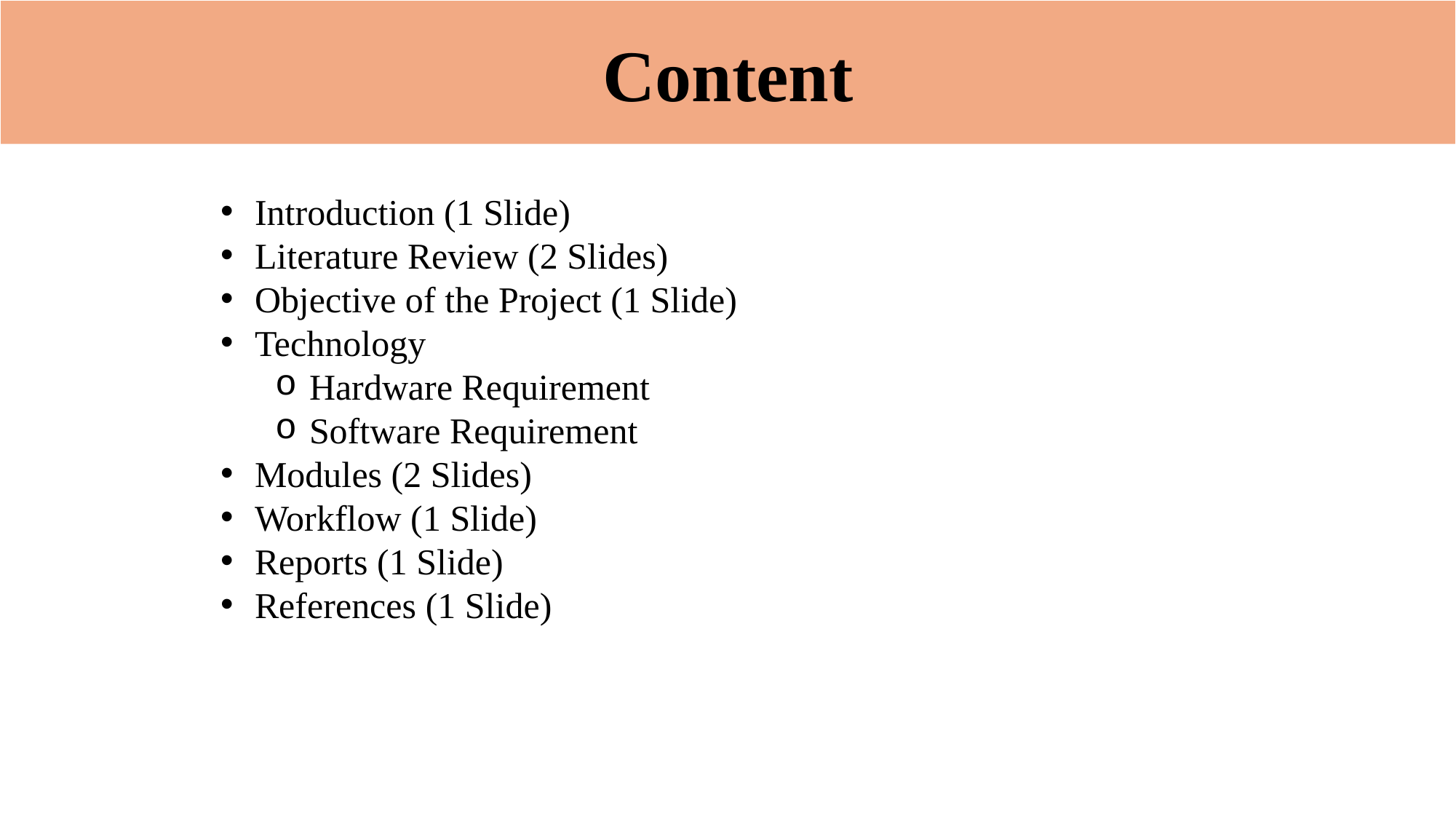

Content
Introduction (1 Slide)
Literature Review (2 Slides)
Objective of the Project (1 Slide)
Technology
Hardware Requirement
Software Requirement
Modules (2 Slides)
Workflow (1 Slide)
Reports (1 Slide)
References (1 Slide)